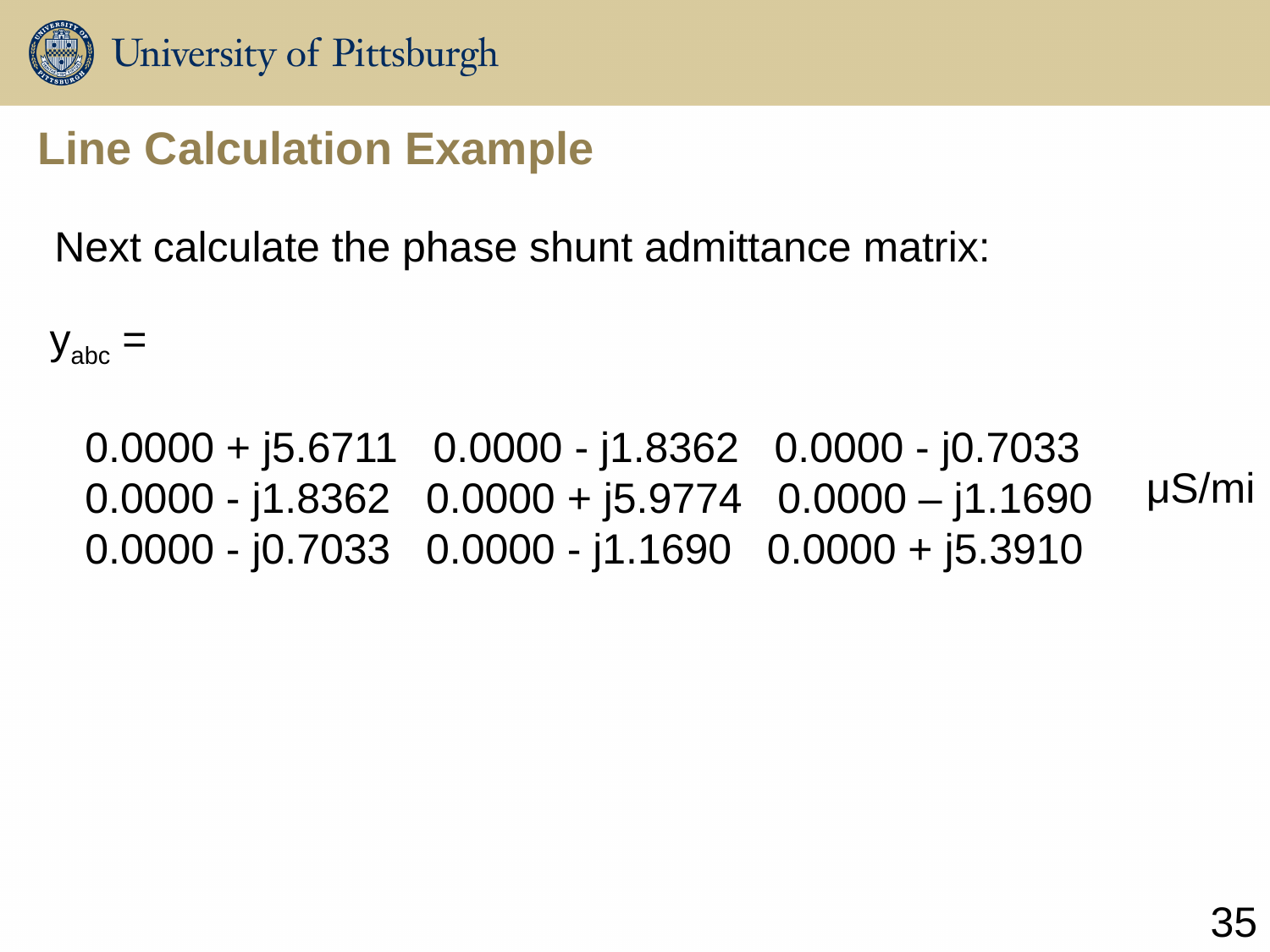

# Line Calculation Example
Next calculate the phase shunt admittance matrix:
yabc =

   0.0000 + j5.6711   0.0000 - j1.8362   0.0000 - j0.7033
   0.0000 - j1.8362   0.0000 + j5.9774   0.0000 – j1.1690
   0.0000 - j0.7033   0.0000 - j1.1690   0.0000 + j5.3910
μS/mi
35